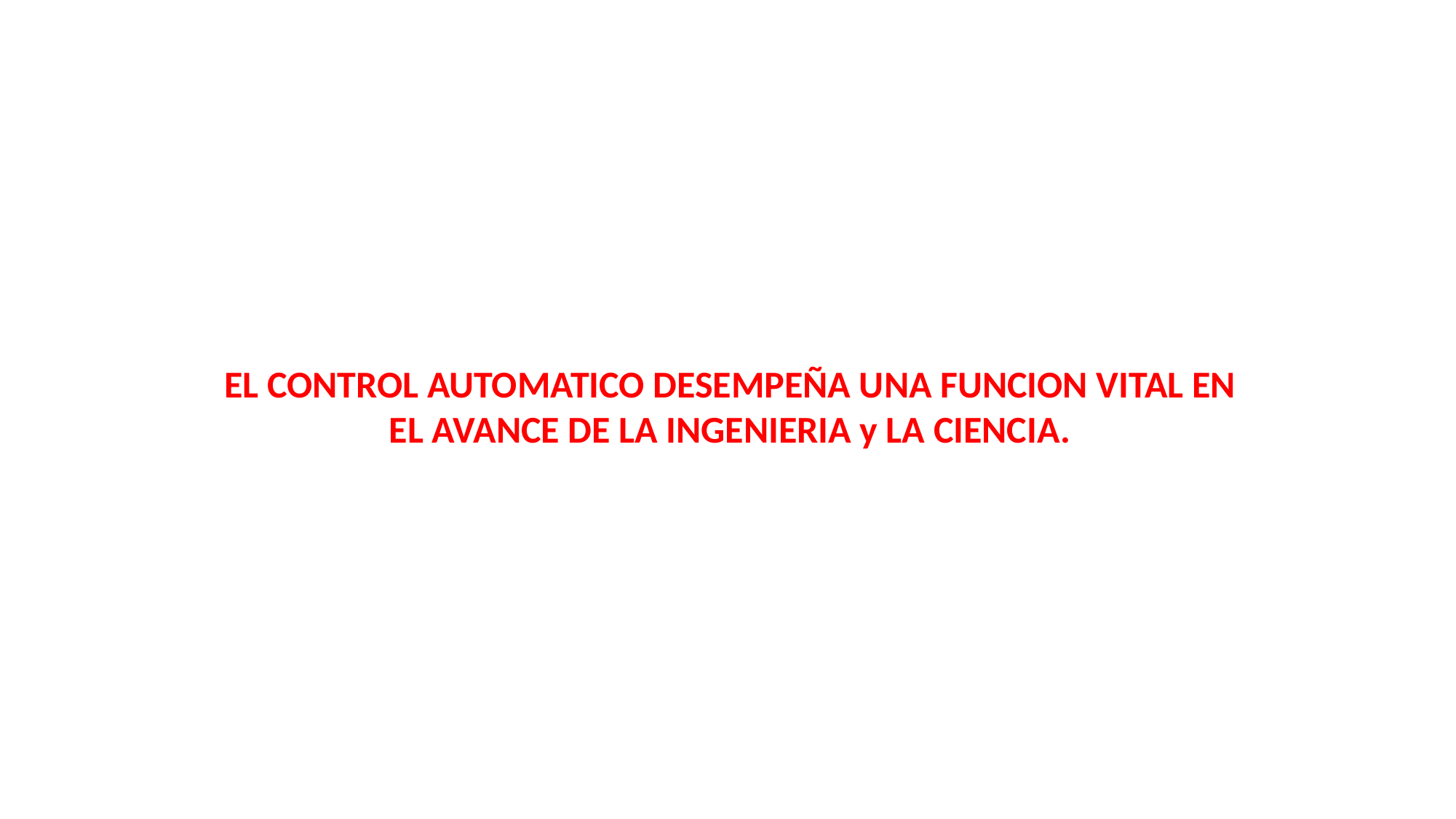

EL CONTROL AUTOMATICO DESEMPEÑA UNA FUNCION VITAL EN EL AVANCE DE LA INGENIERIA y LA CIENCIA.